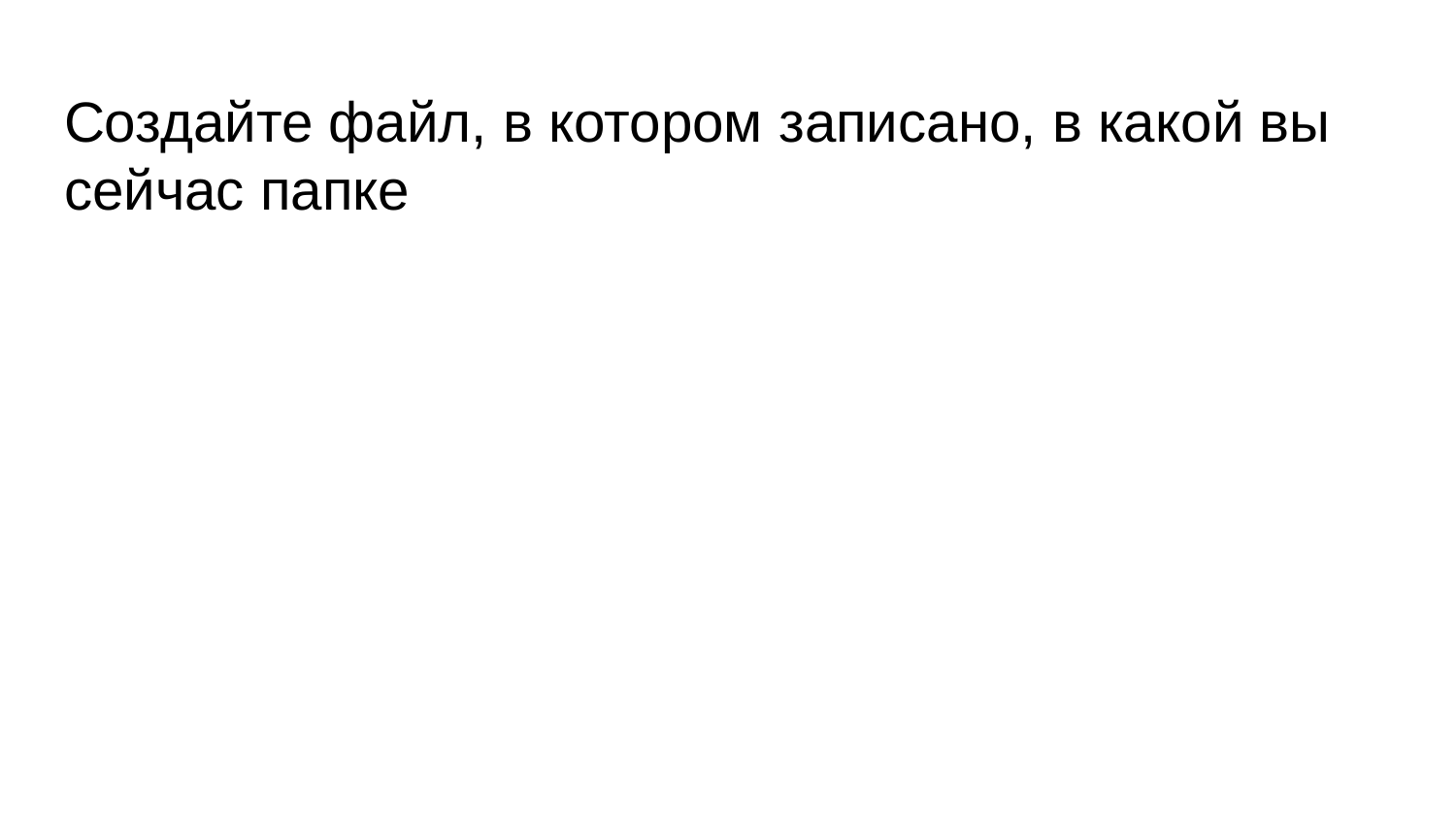

# Создайте файл, в котором записано, в какой вы сейчас папке